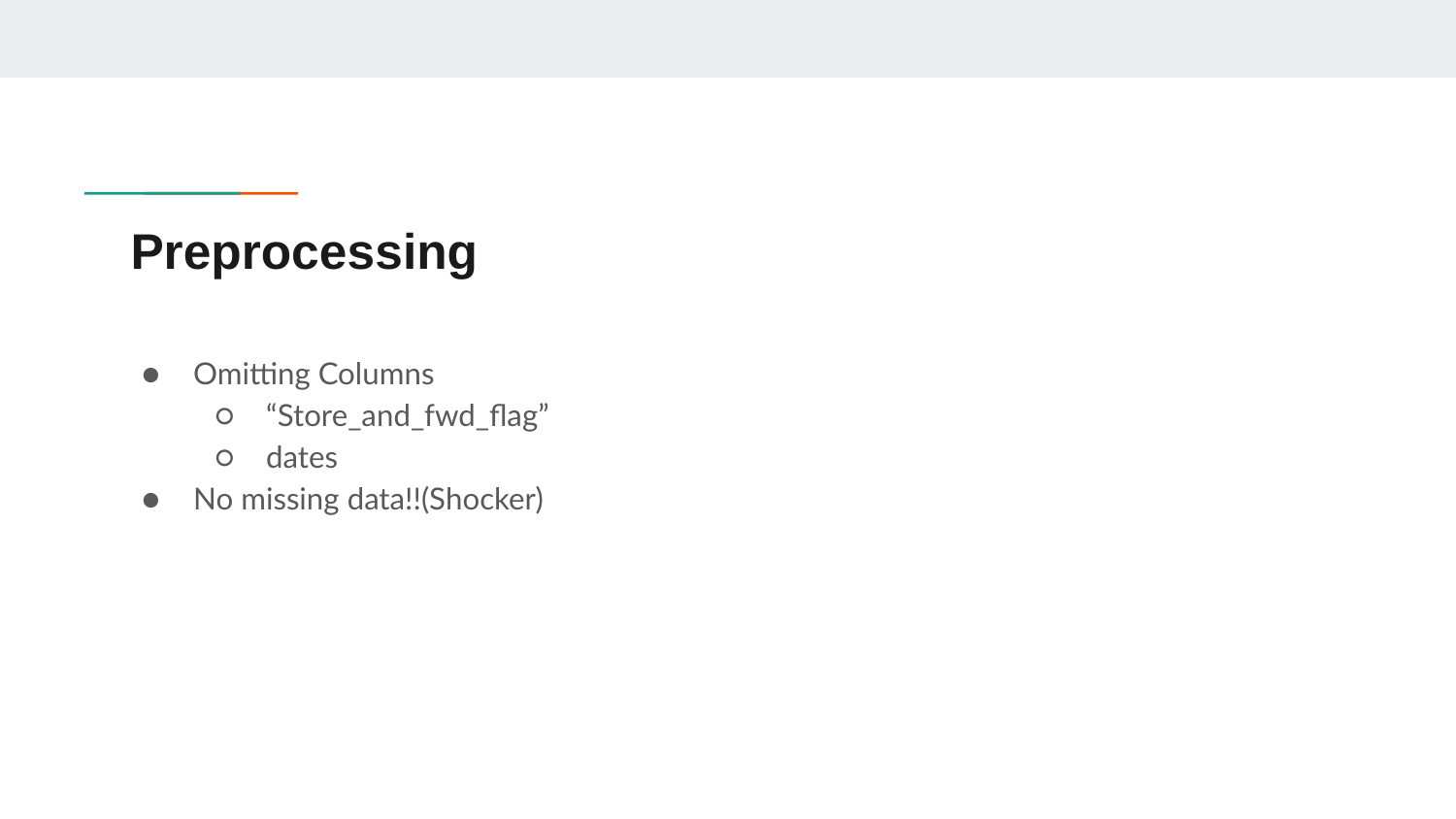

# Preprocessing
Omitting Columns
“Store_and_fwd_flag”
dates
No missing data!!(Shocker)